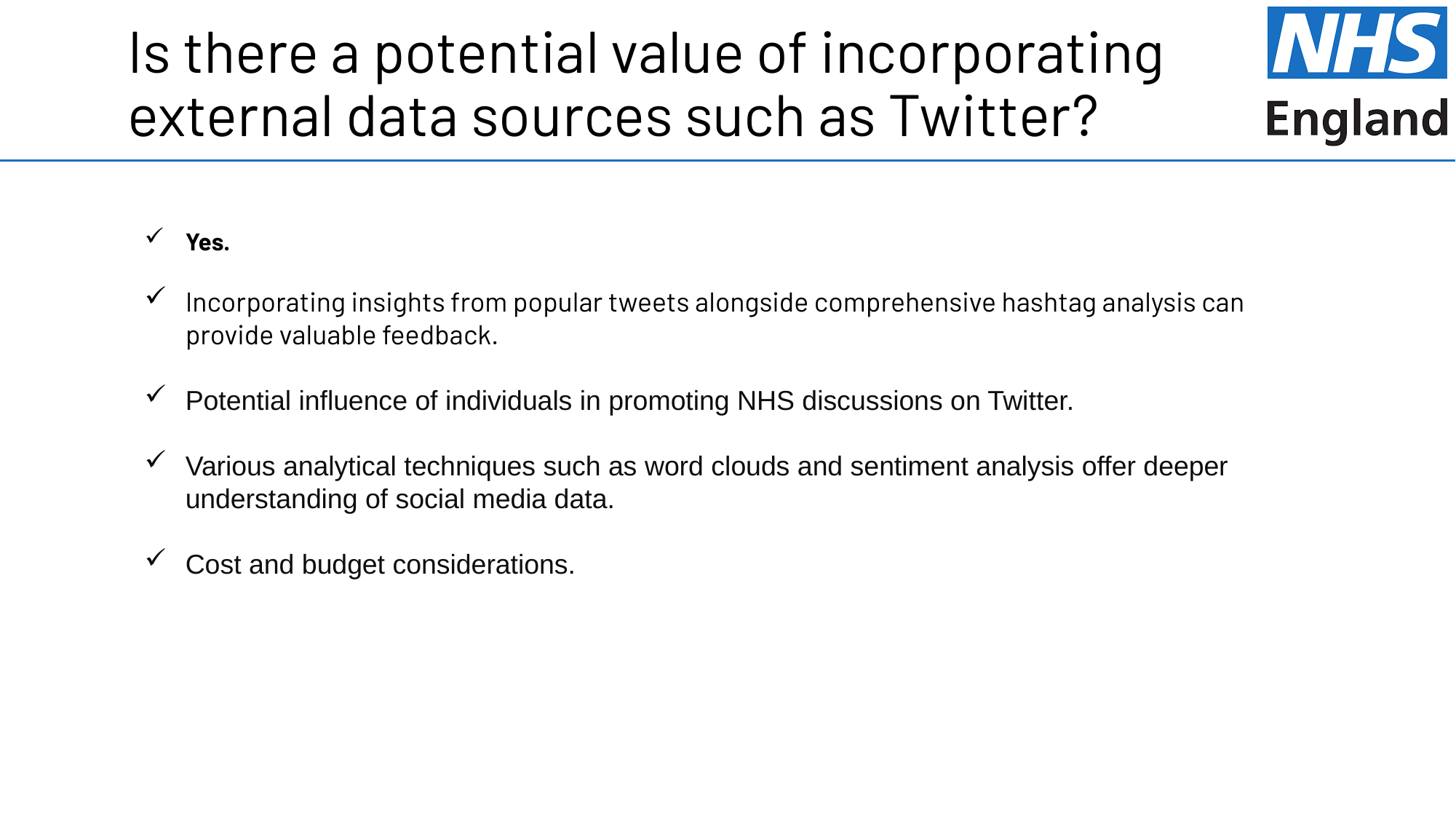

# Is there a potential value of incorporating external data sources such as Twitter?
Yes.

Incorporating insights from popular tweets alongside comprehensive hashtag analysis can provide valuable feedback.

Potential influence of individuals in promoting NHS discussions on Twitter.

Various analytical techniques such as word clouds and sentiment analysis offer deeper understanding of social media data.

Cost and budget considerations.